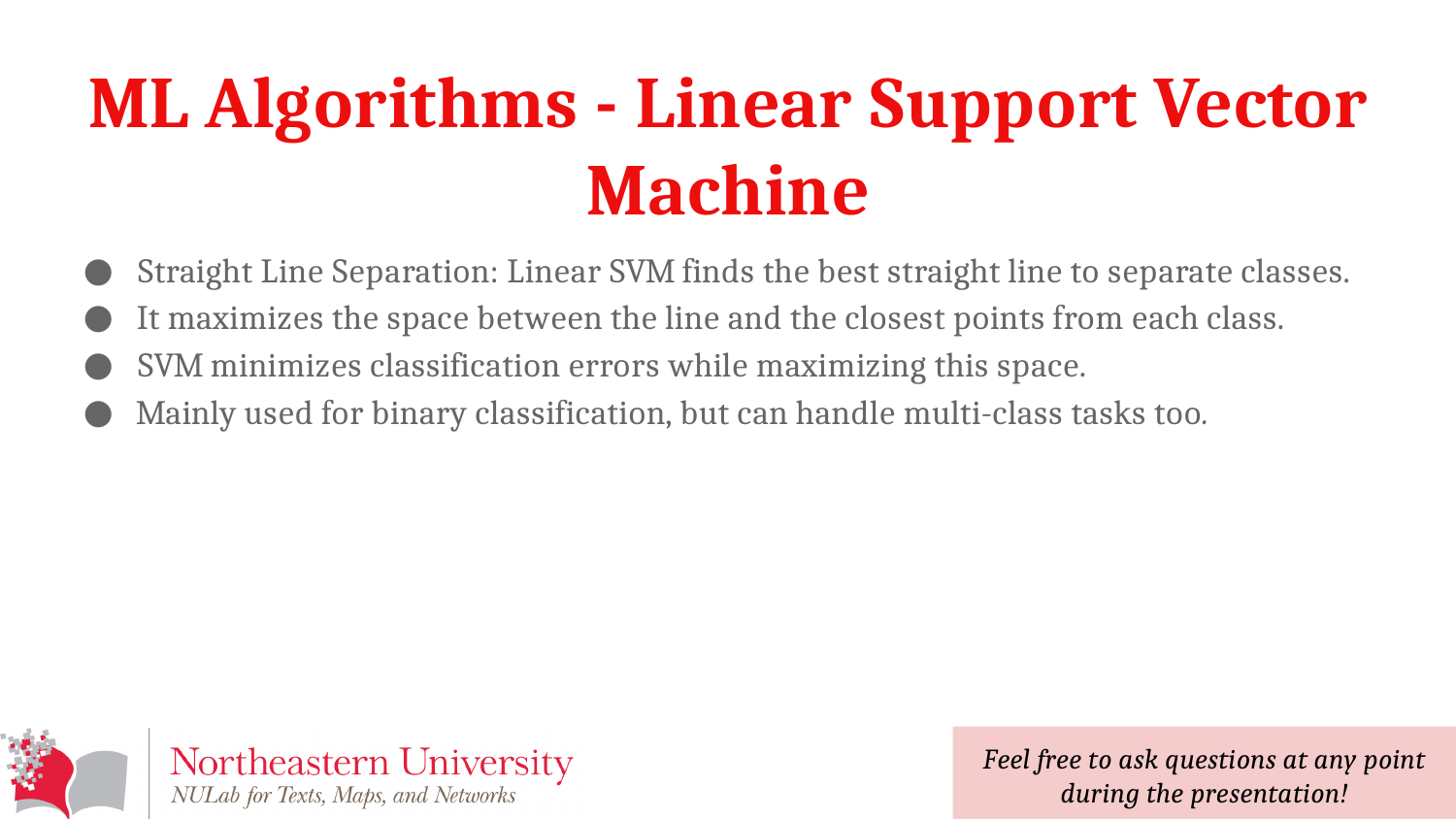

# ML Algorithms - Linear Support Vector Machine

Straight Line Separation: Linear SVM finds the best straight line to separate classes.
It maximizes the space between the line and the closest points from each class.
SVM minimizes classification errors while maximizing this space.
Mainly used for binary classification, but can handle multi-class tasks too.